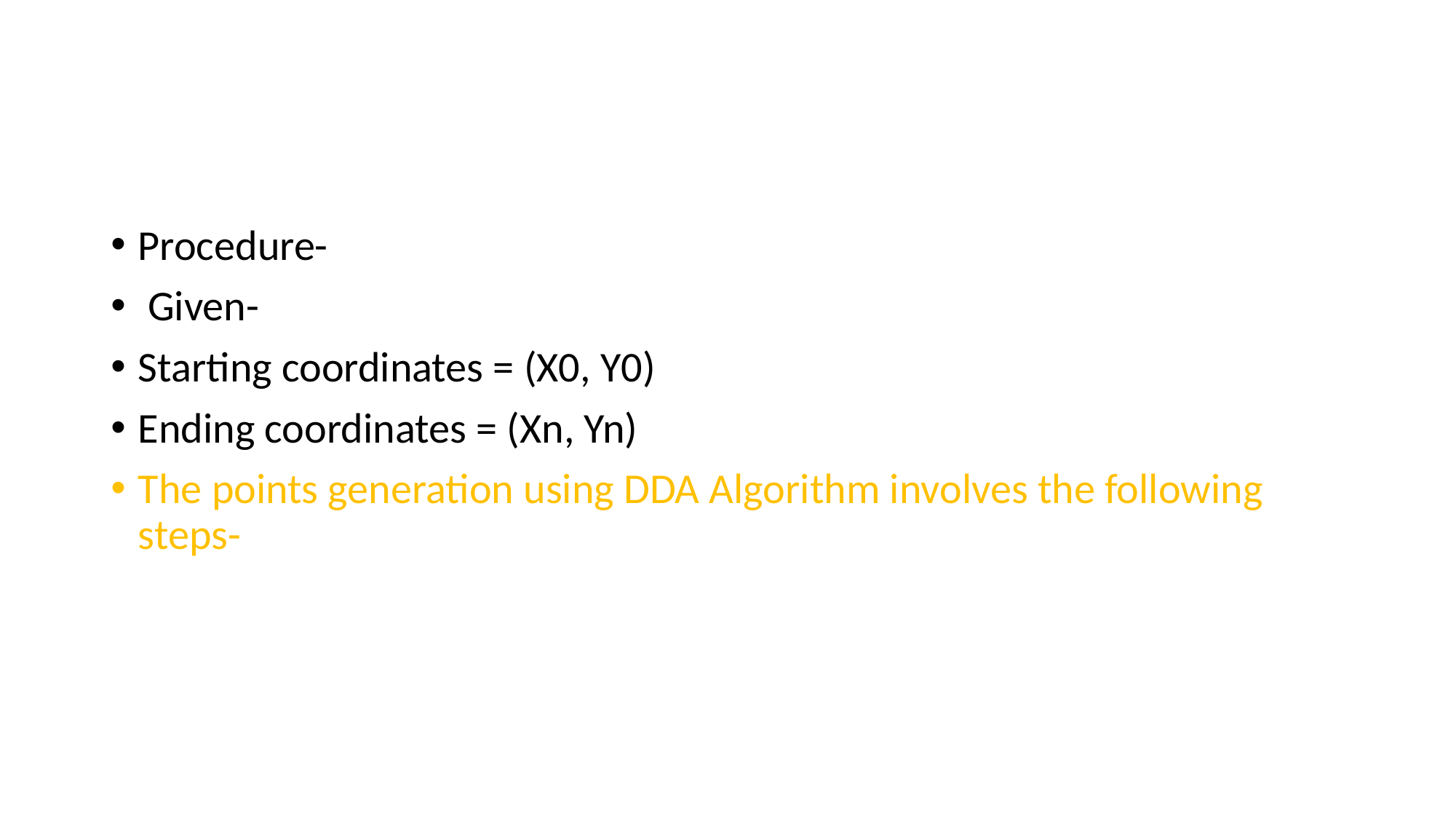

#
Procedure-
 Given-
Starting coordinates = (X0, Y0)
Ending coordinates = (Xn, Yn)
The points generation using DDA Algorithm involves the following steps-